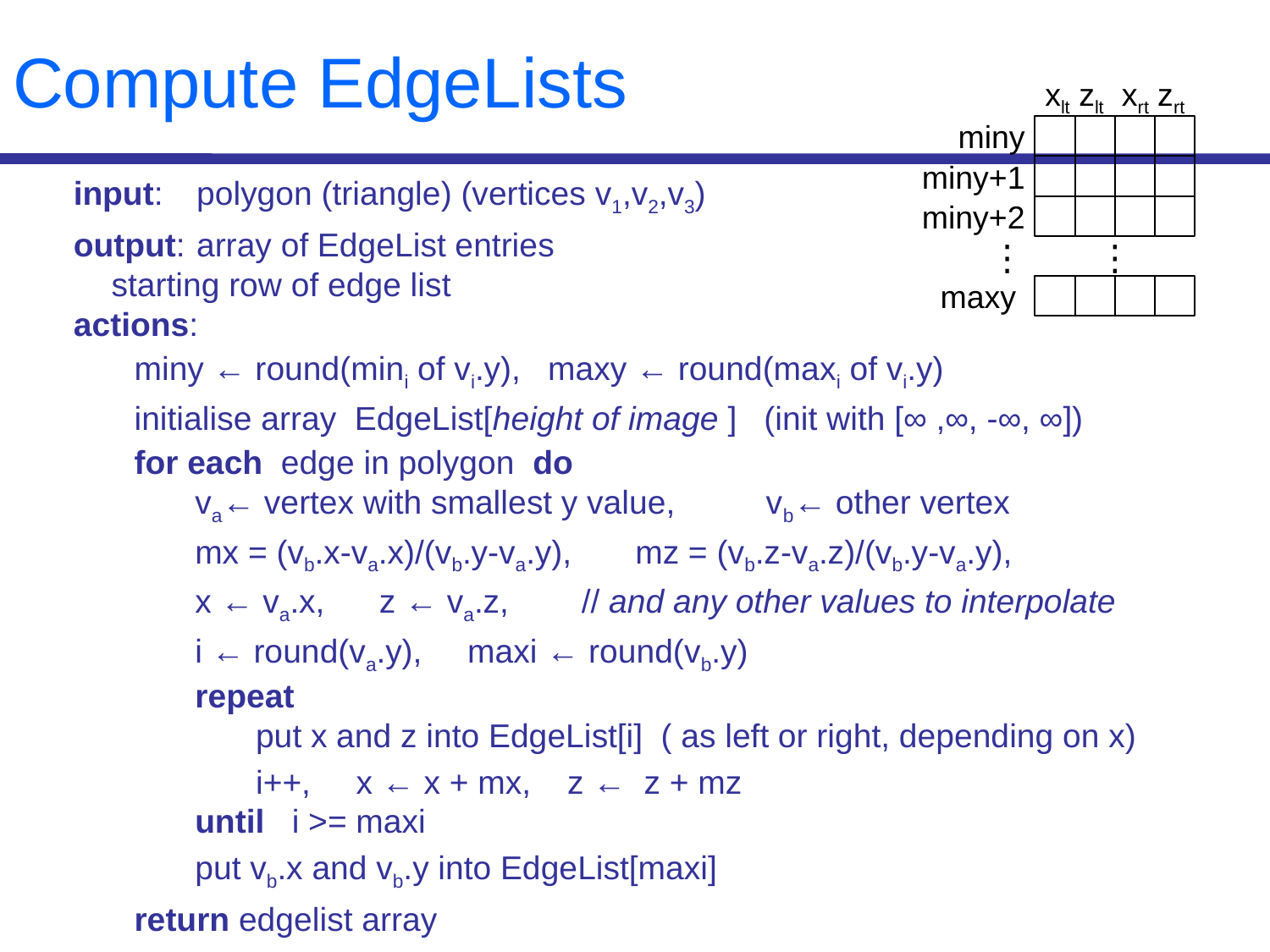

# Compute EdgeLists
xlt zlt  xrt zrt
miny

 miny+1

input:  	polygon (triangle) (vertices v1,v2,v3)
output: 	array of EdgeList entries
		starting row of edge list
actions:
miny ← round(mini of vi.y),   maxy ← round(maxi of vi.y)
initialise array  EdgeList[height of image ]   (init with [∞ ,∞, -∞, ∞])
for each  edge in polygon  do
va← vertex with smallest y value,          vb← other vertex
mx = (vb.x-va.x)/(vb.y-va.y),       mz = (vb.z-va.z)/(vb.y-va.y),
x ← va.x,      z ← va.z,        // and any other values to interpolate
i ← round(va.y),     maxi ← round(vb.y)
repeat
put x and z into EdgeList[i]  ( as left or right, depending on x)
i++,     x ← x + mx,    z ←  z + mz
until   i >= maxi
put vb.x and vb.y into EdgeList[maxi]
return edgelist array
 miny+2

⋮
⋮
  maxy